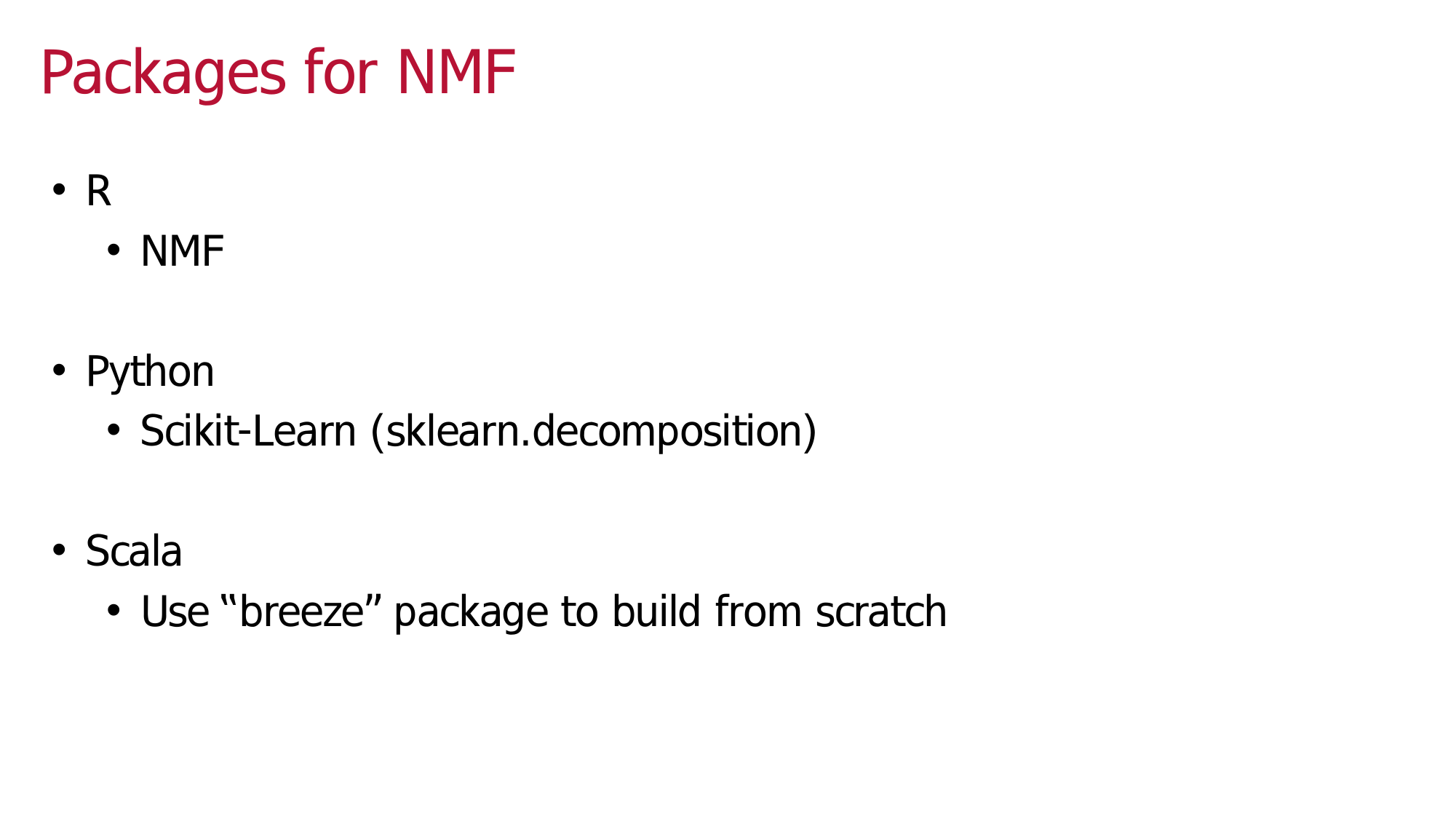

Packages for NMF
R
NMF

Python
Scikit-Learn (sklearn.decomposition)

Scala
Use “breeze” package to build from scratch